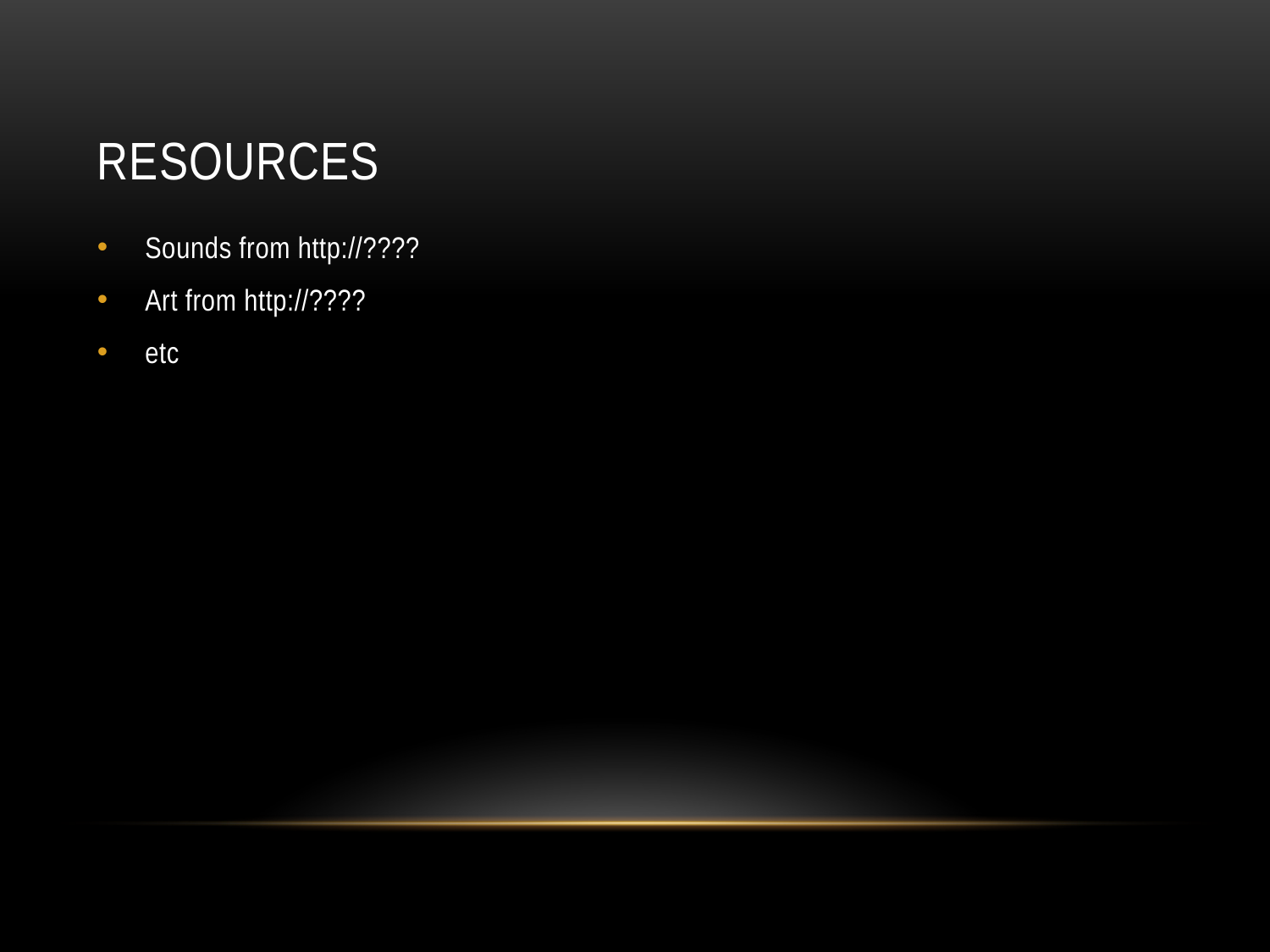

# Resources
Sounds from http://????
Art from http://????
etc